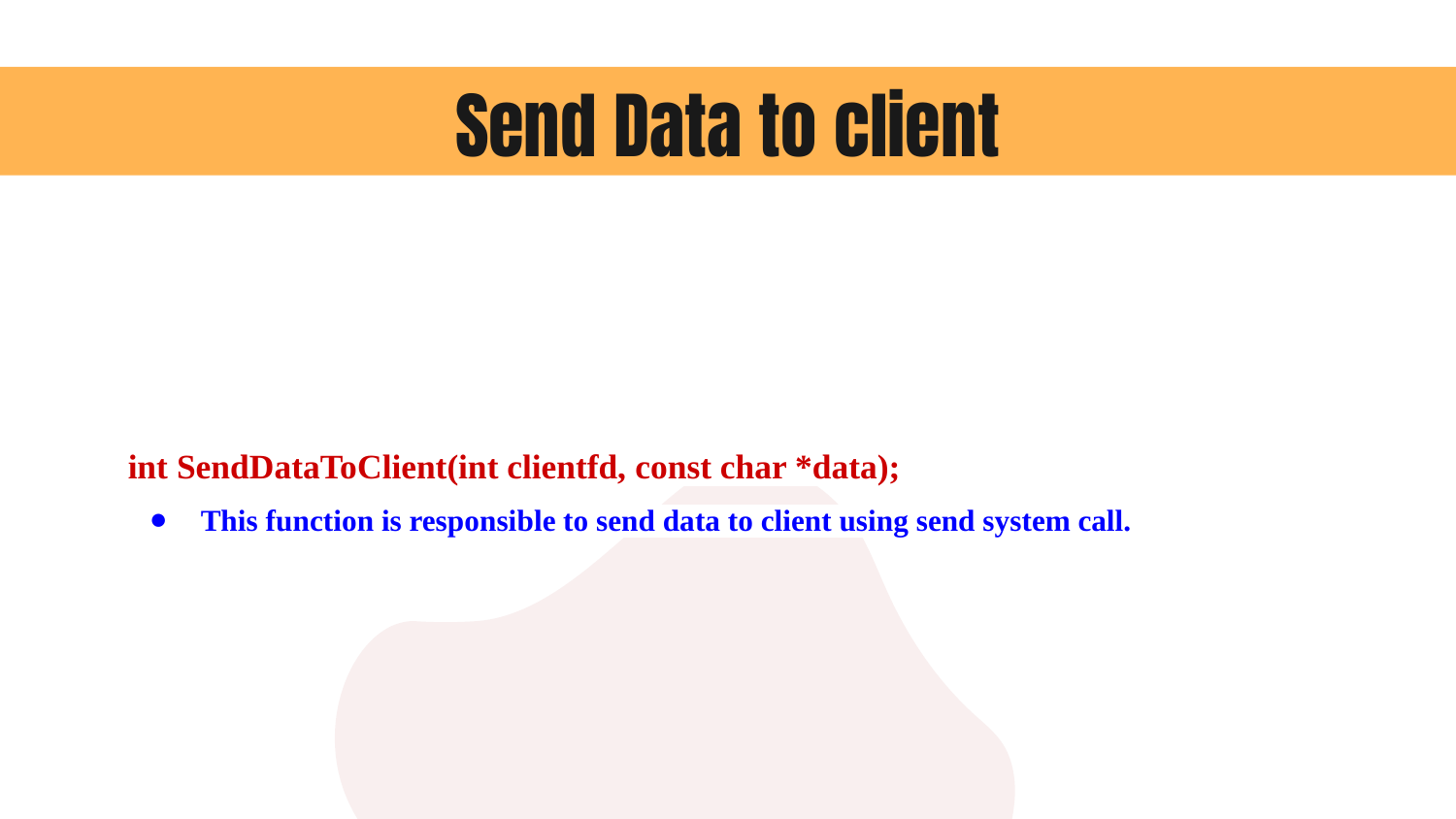

# Send Data to client
int SendDataToClient(int clientfd, const char *data);
This function is responsible to send data to client using send system call.